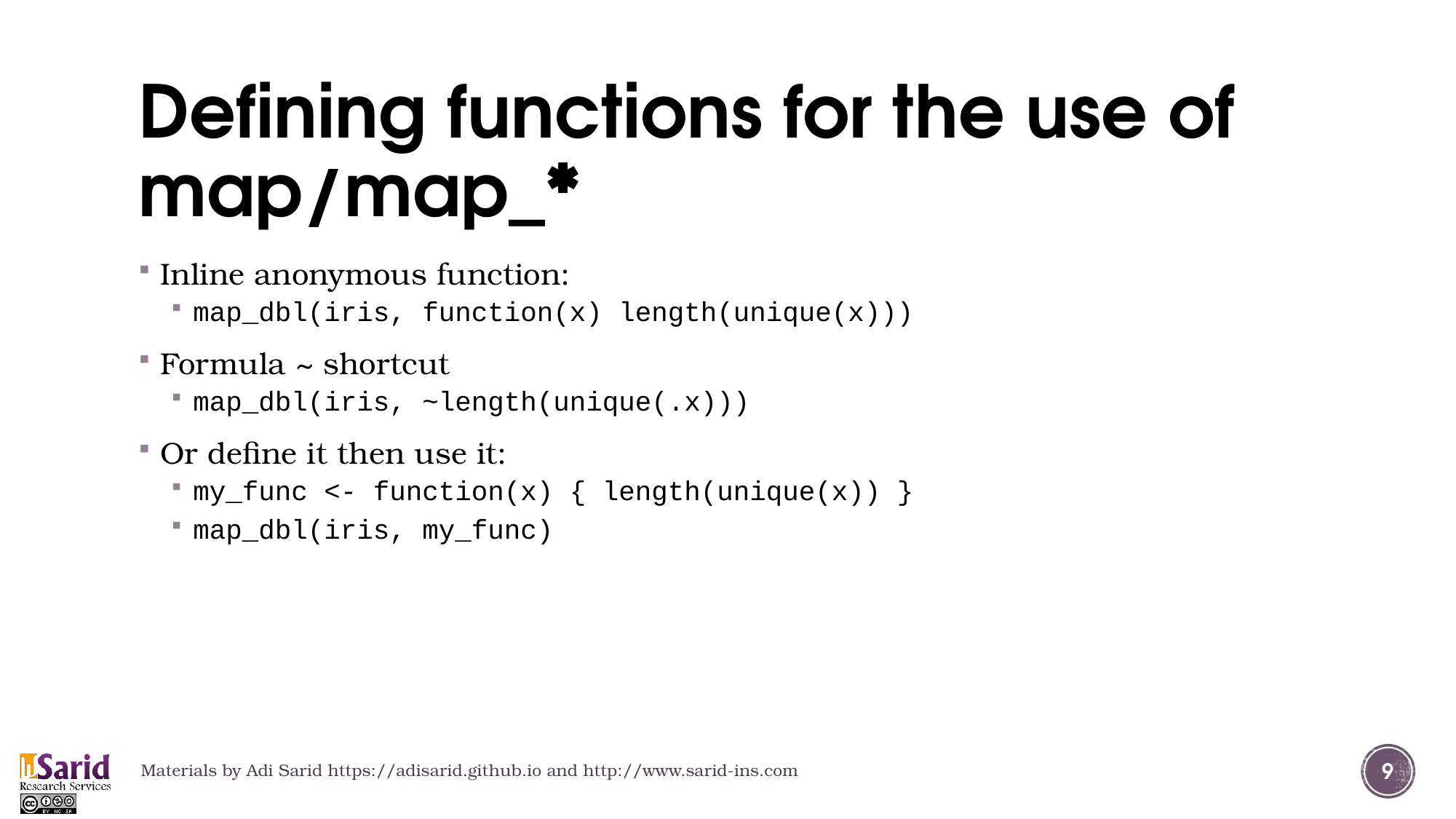

# Defining functions for the use of map/map_*
Inline anonymous function:
map_dbl(iris, function(x) length(unique(x)))
Formula ~ shortcut
map_dbl(iris, ~length(unique(.x)))
Or define it then use it:
my_func <- function(x) { length(unique(x)) }
map_dbl(iris, my_func)
Materials by Adi Sarid https://adisarid.github.io and http://www.sarid-ins.com
9